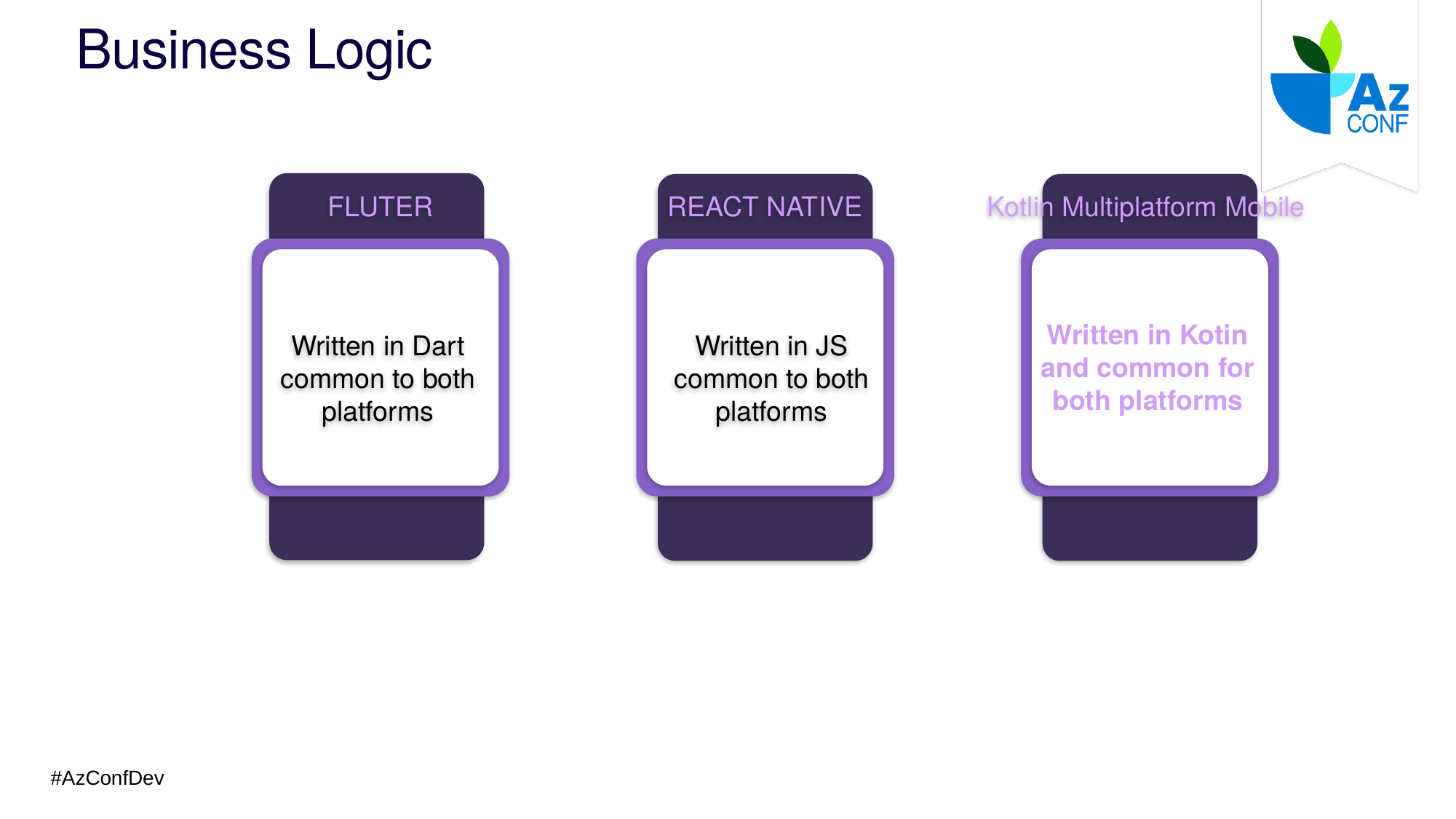

# Business Logic

FLUTER
REACT NATIVE
Kotlin Multiplatform Mobile

Written in Kotin and common for both platforms
Written in Dart common to both platforms
Written in JS common to both platforms